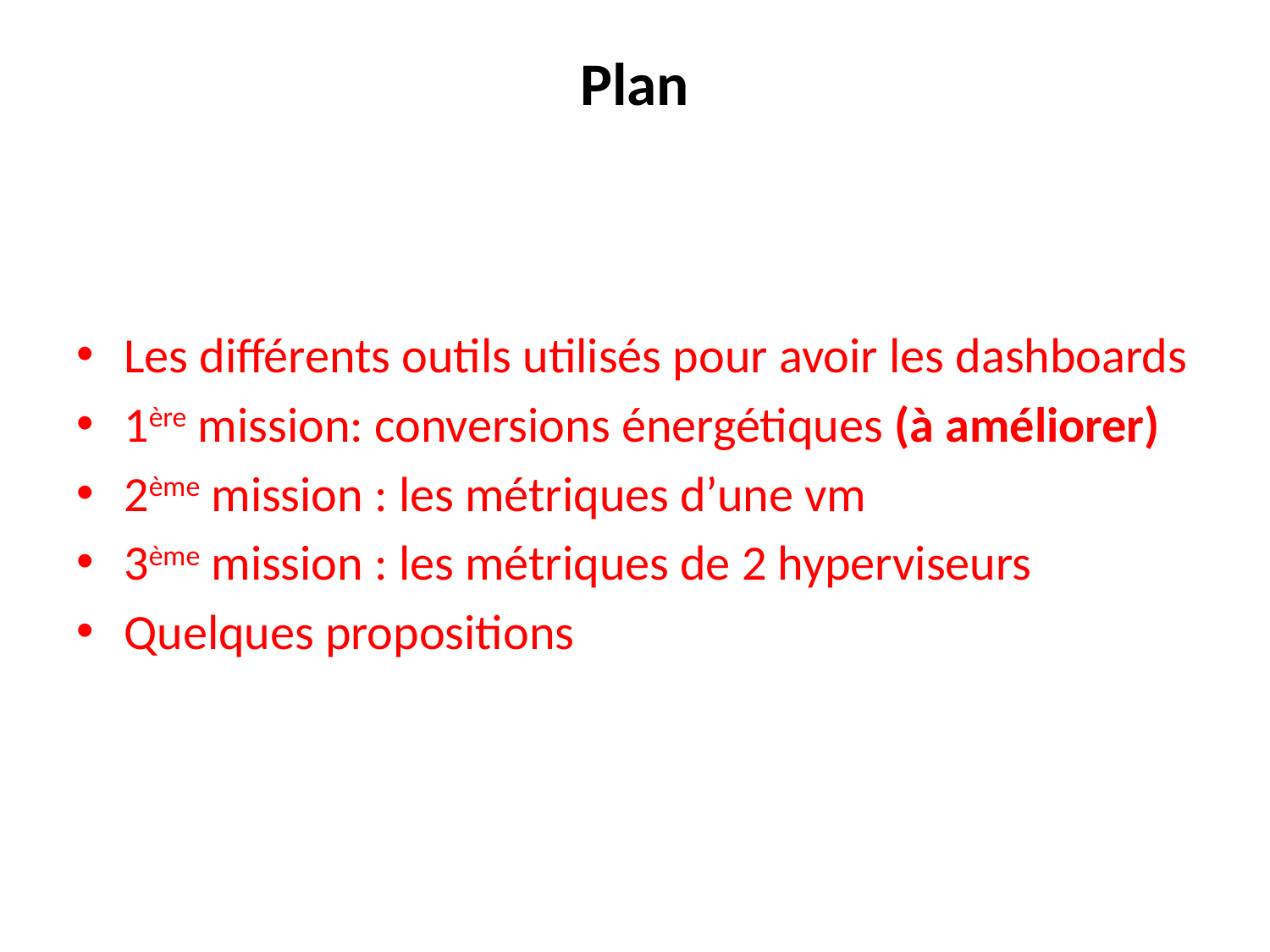

# Plan
Les différents outils utilisés pour avoir les dashboards
1ère mission: conversions énergétiques (à améliorer)
2ème mission : les métriques d’une vm
3ème mission : les métriques de 2 hyperviseurs
Quelques propositions